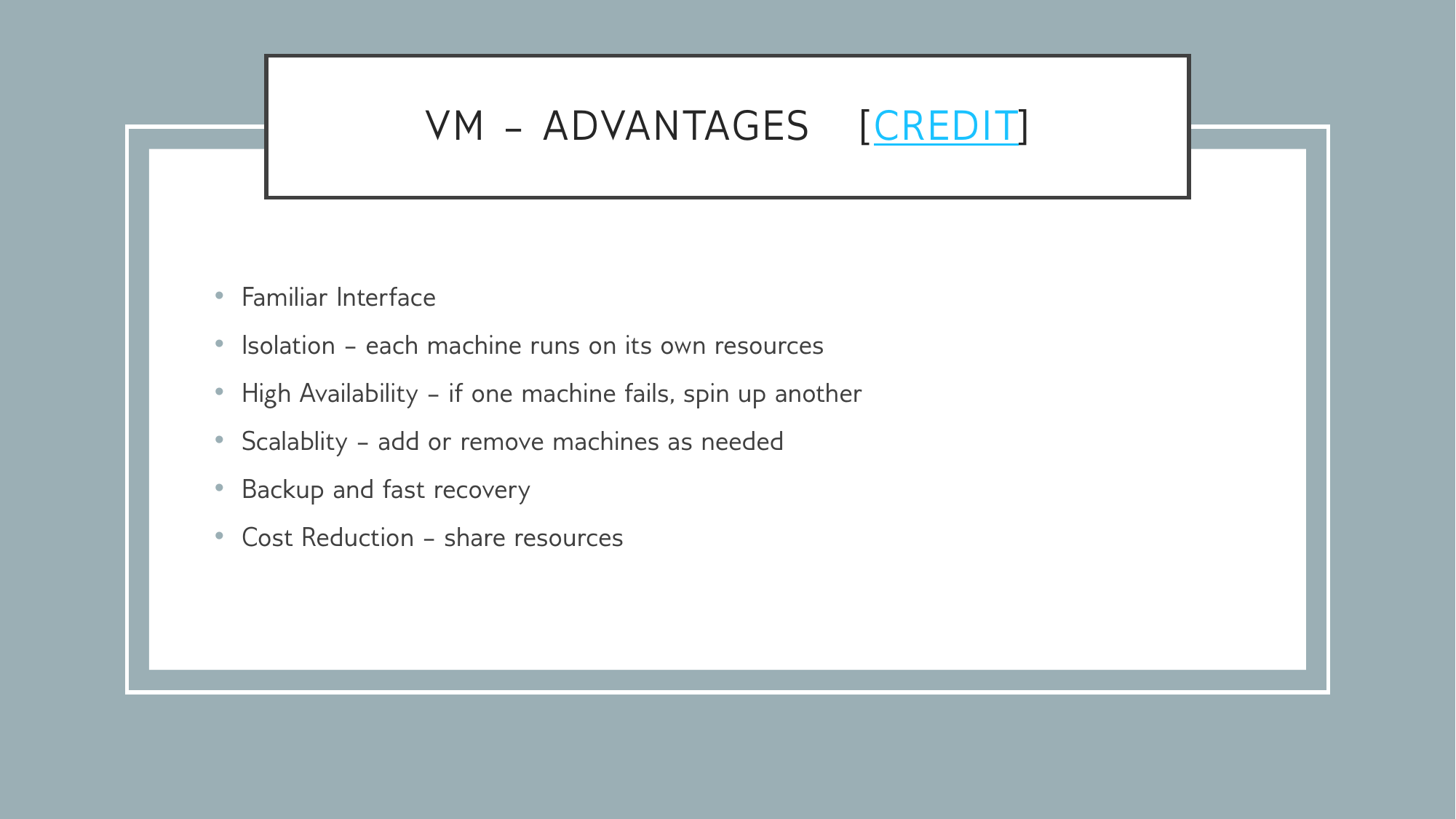

# VM – Advantages   [credit]

Familiar Interface
Isolation – each machine runs on its own resources
High Availability – if one machine fails, spin up another
Scalablity – add or remove machines as needed
Backup and fast recovery
Cost Reduction – share resources